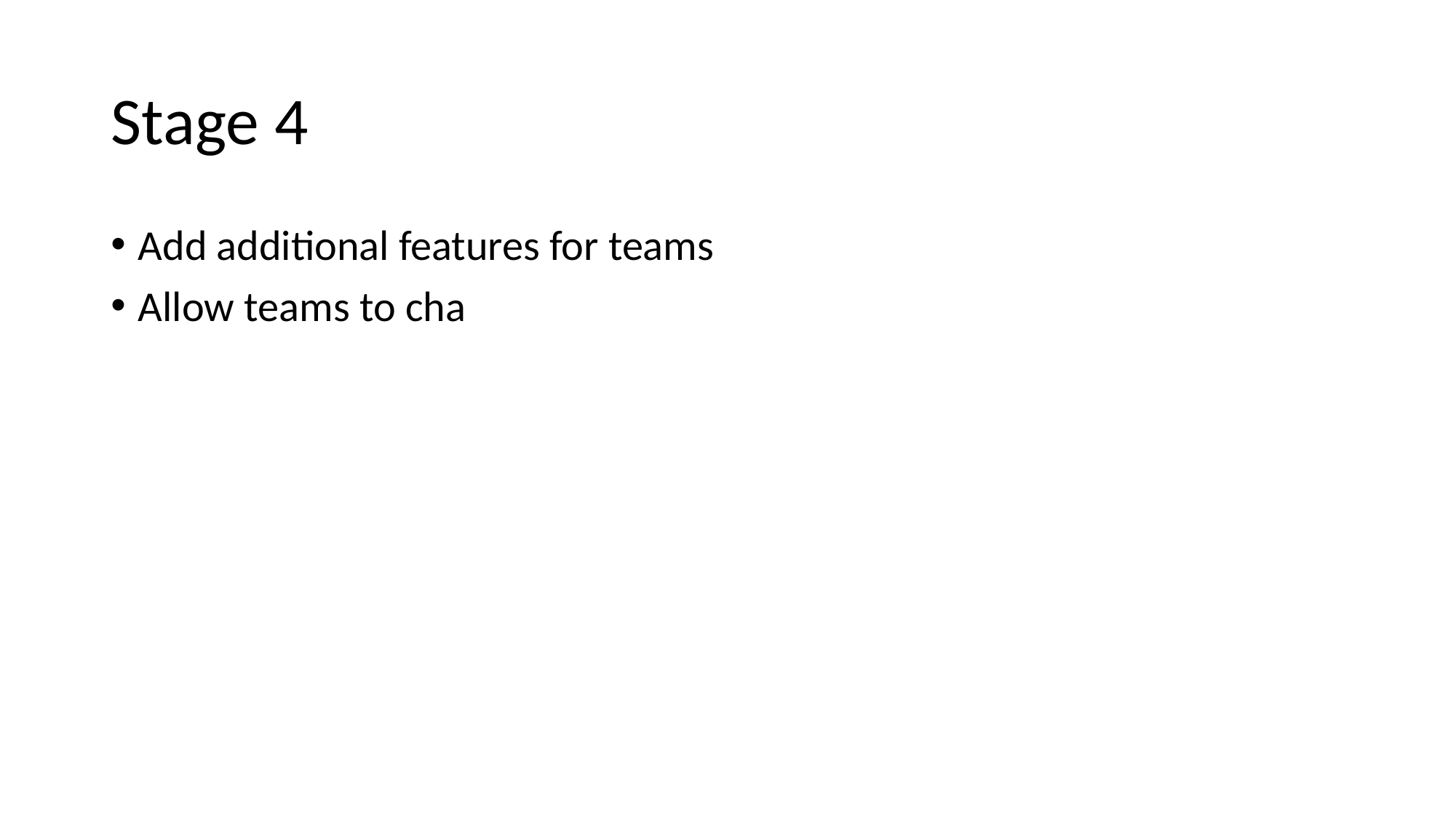

# Stage 4
Add additional features for teams
Allow teams to cha